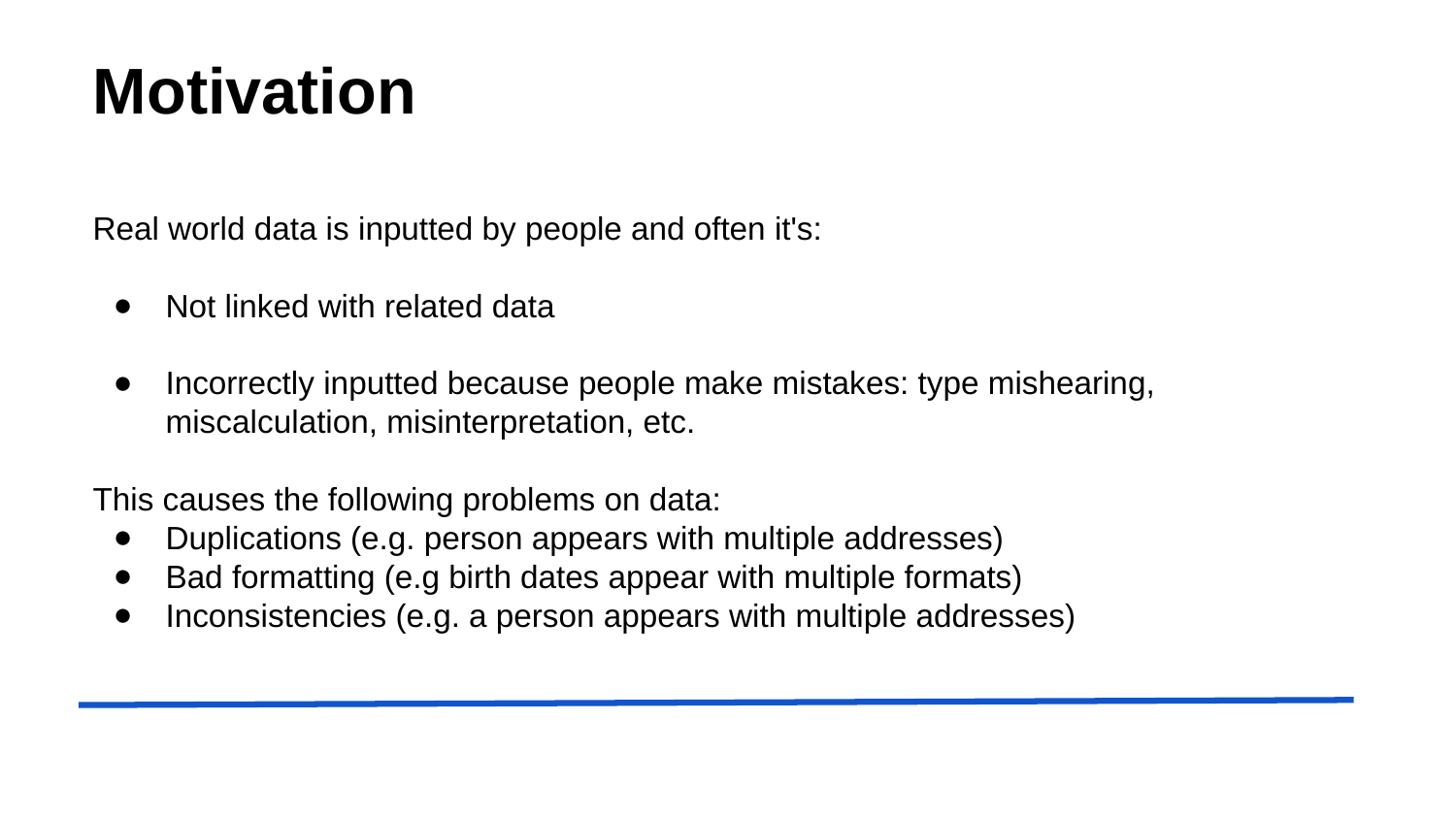

Motivation
Real world data is inputted by people and often it's:

Not linked with related data

Incorrectly inputted because people make mistakes: type mishearing, miscalculation, misinterpretation, etc.

This causes the following problems on data:
Duplications (e.g. person appears with multiple addresses)
Bad formatting (e.g birth dates appear with multiple formats)
Inconsistencies (e.g. a person appears with multiple addresses)